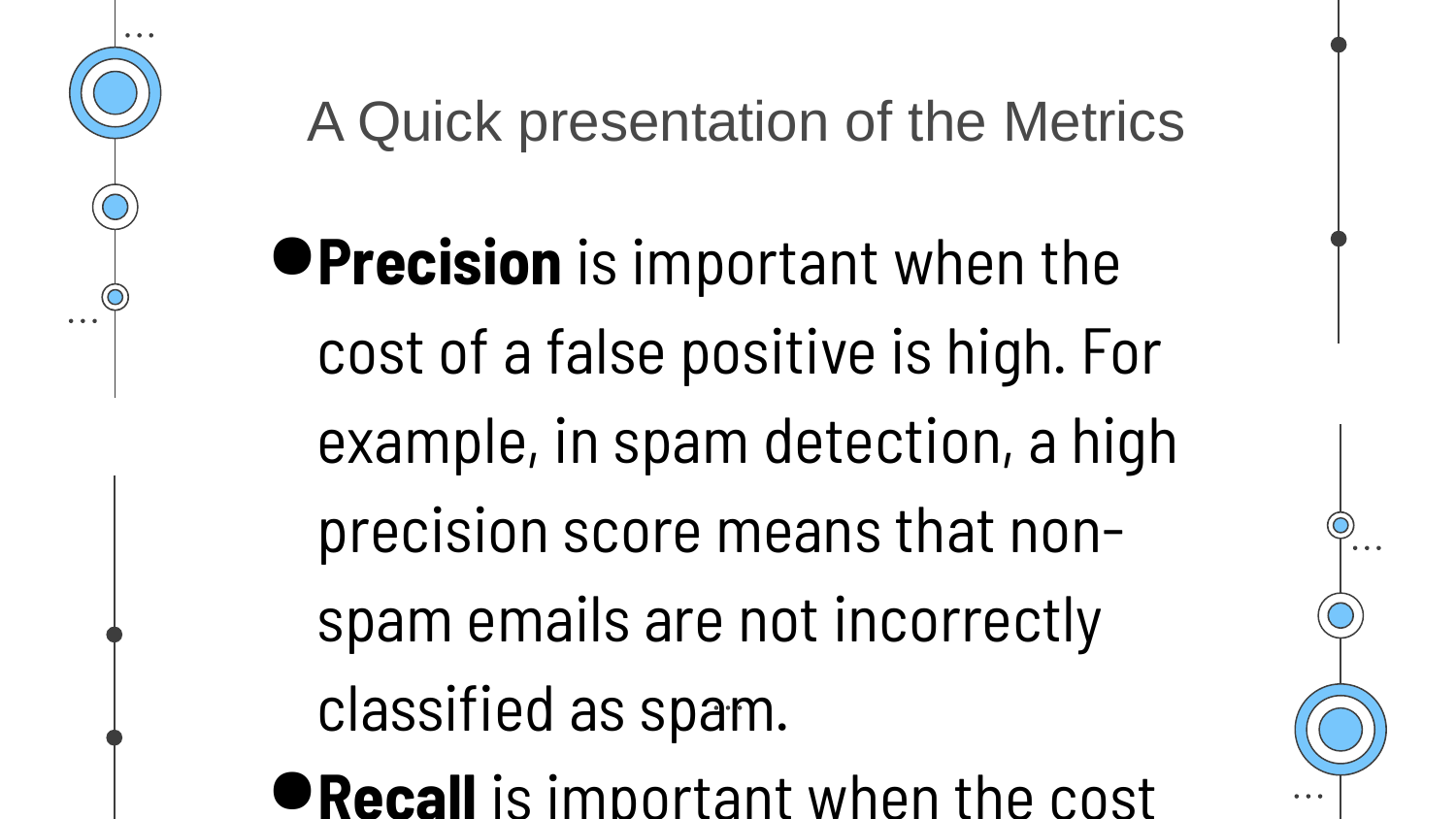

# A Quick presentation of the Metrics
Precision is important when the cost of a false positive is high. For example, in spam detection, a high precision score means that non-spam emails are not incorrectly classified as spam.
Recall is important when the cost of a false negative is high. For example, in fraud detection or disease screening, you wouldn't want to miss any potential frauds or diagnoses.
F1-Score is critical when you’re dealing with imbalanced classes, which is often the case in real-world problems, and you need a single metric to evaluate your model’s overall performance in terms of precision and recall.
Support is important for understanding the scale of the testing data and for contextualizing the performance metrics; it can indicate whether the dataset is balanced and how representative the metrics are for the various classes.